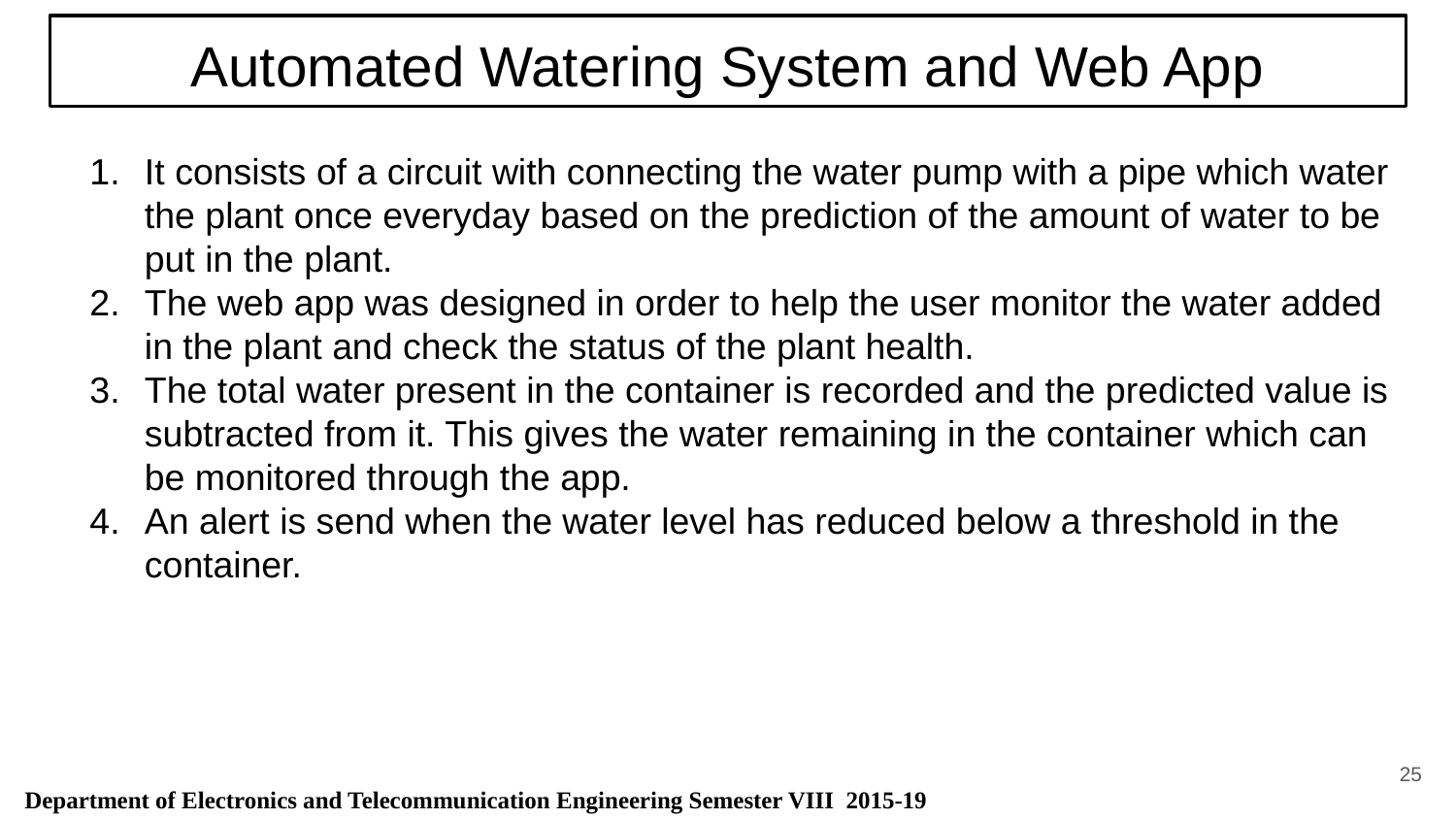

# Automated Watering System and Web App

It consists of a circuit with connecting the water pump with a pipe which water the plant once everyday based on the prediction of the amount of water to be put in the plant.
The web app was designed in order to help the user monitor the water added in the plant and check the status of the plant health.
The total water present in the container is recorded and the predicted value is subtracted from it. This gives the water remaining in the container which can be monitored through the app.
An alert is send when the water level has reduced below a threshold in the container.
25
Department of Electronics and Telecommunication Engineering Semester VIII  2015-19